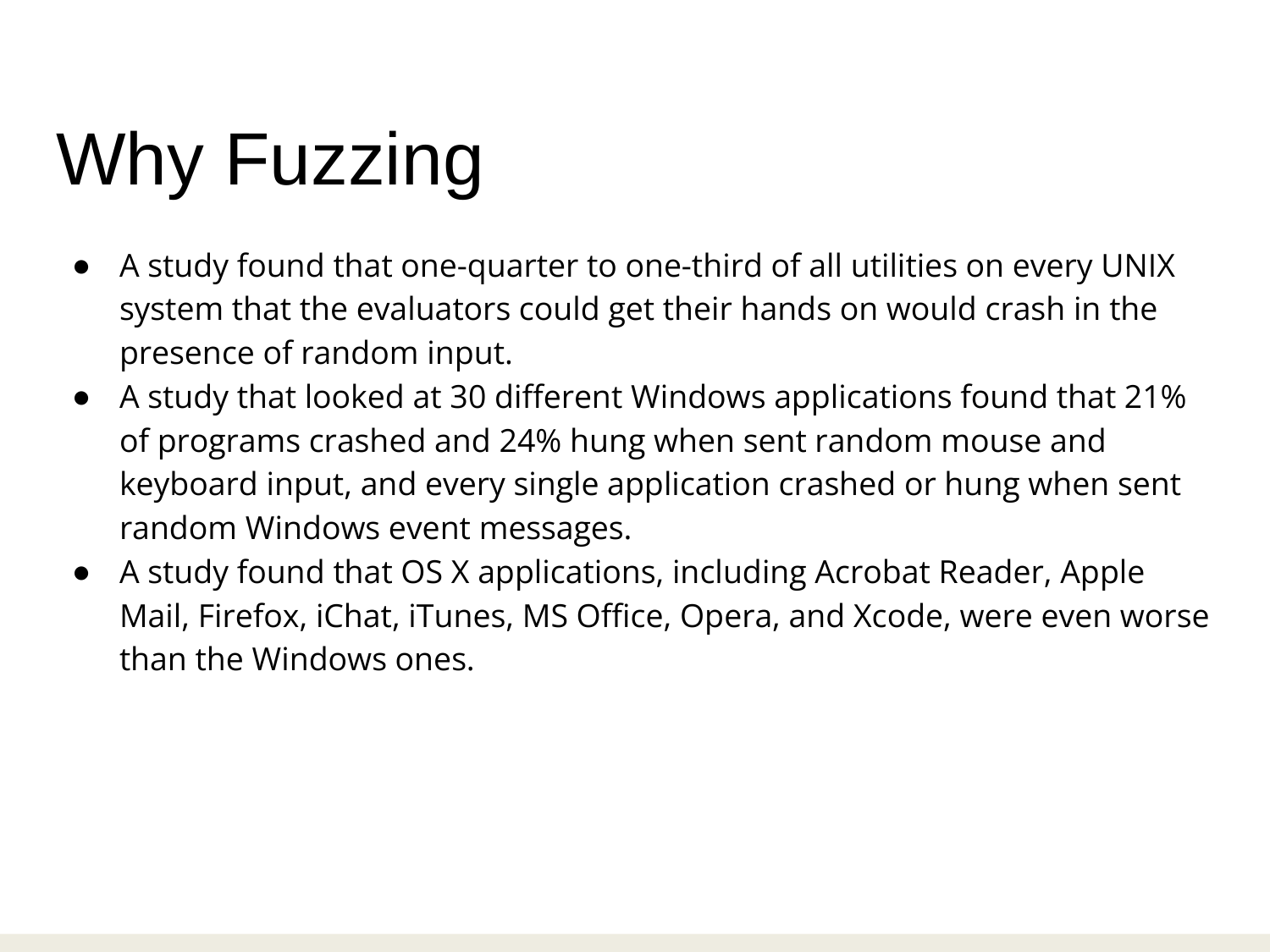

# Why Fuzzing
A study found that one-quarter to one-third of all utilities on every UNIX system that the evaluators could get their hands on would crash in the presence of random input.
A study that looked at 30 different Windows applications found that 21% of programs crashed and 24% hung when sent random mouse and keyboard input, and every single application crashed or hung when sent random Windows event messages.
A study found that OS X applications, including Acrobat Reader, Apple Mail, Firefox, iChat, iTunes, MS Office, Opera, and Xcode, were even worse than the Windows ones.